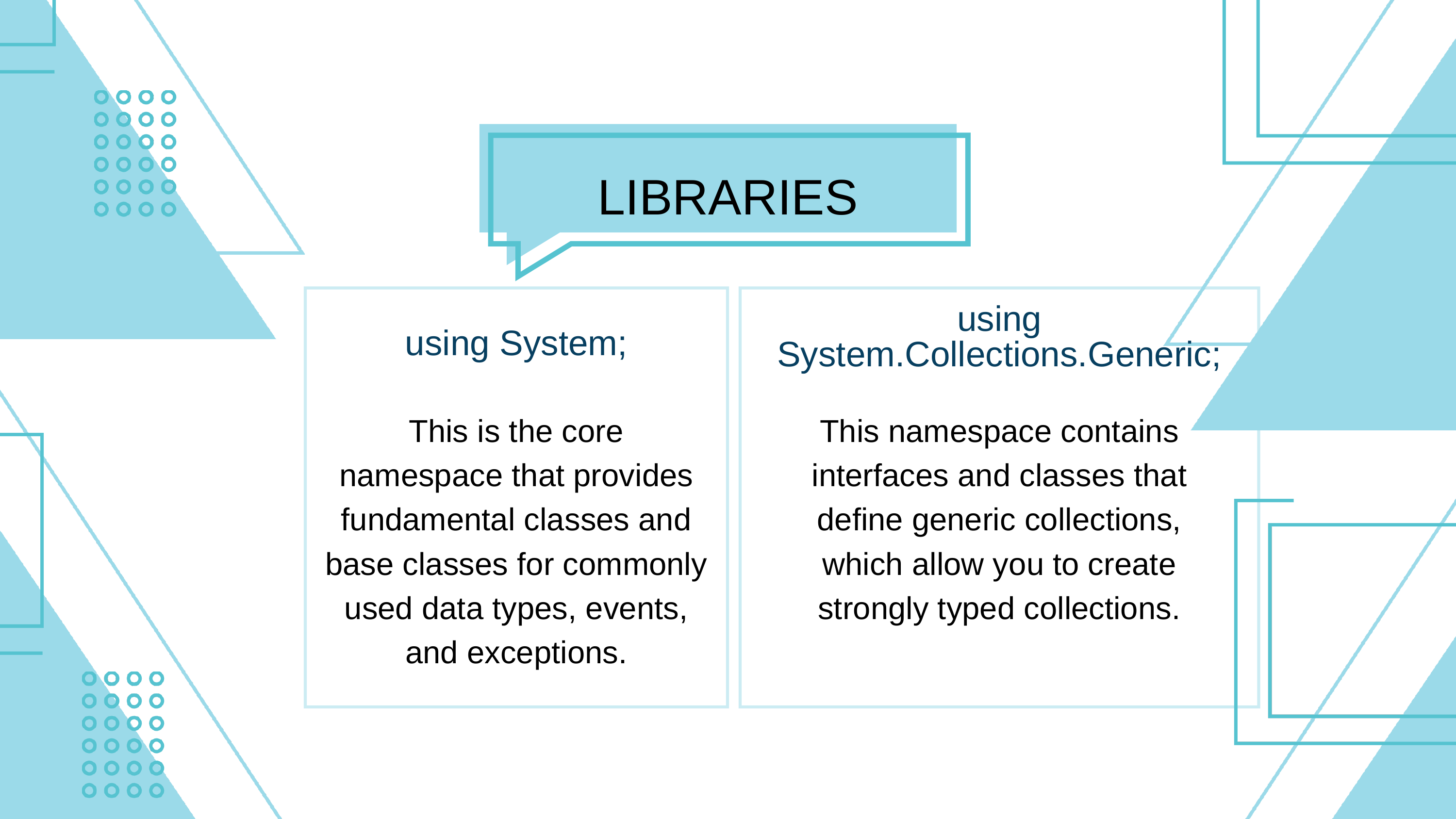

LIBRARIES

using System.Collections.Generic;
using System;

This is the core namespace that provides fundamental classes and base classes for commonly used data types, events, and exceptions.
This namespace contains interfaces and classes that define generic collections, which allow you to create strongly typed collections.